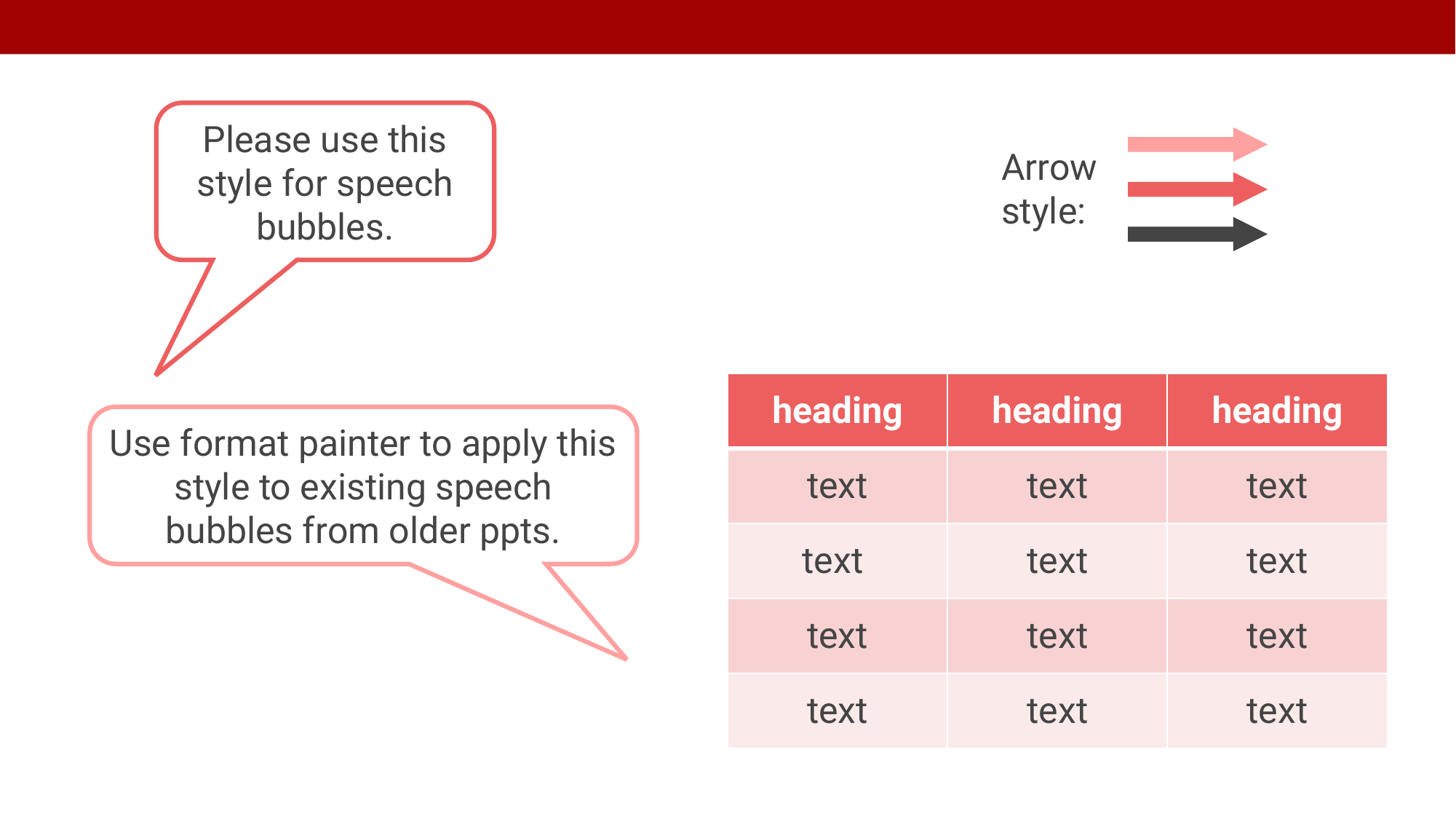

#
Please use this style for speech bubbles.

Arrow style:

| heading | heading | heading |
| --- | --- | --- |
| text | text | text |
| text | text | text |
| text | text | text |
| text | text | text |
Use format painter to apply this style to existing speech bubbles from older ppts.